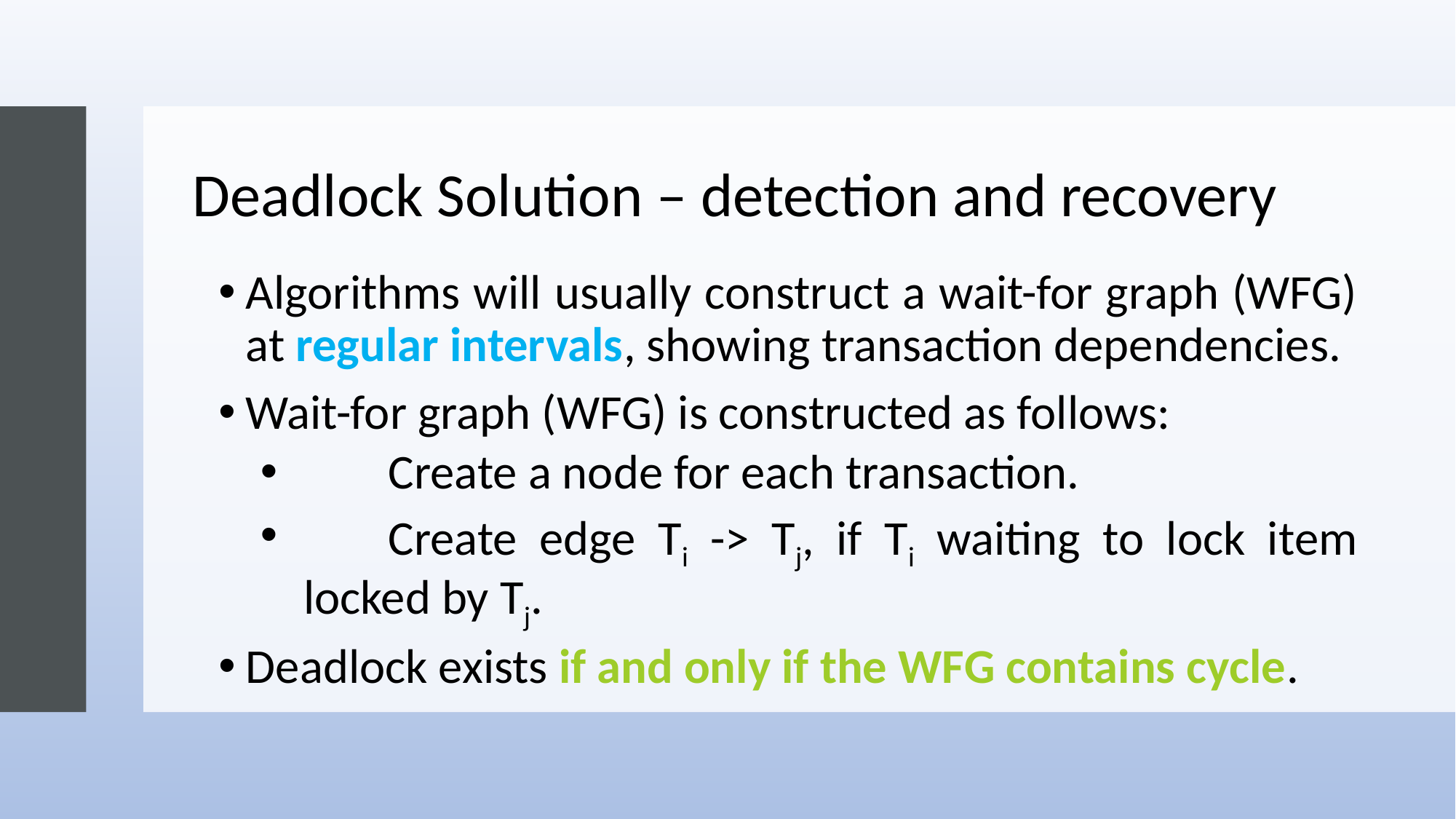

# Deadlock Solution – detection and recovery
Algorithms will usually construct a wait-for graph (WFG) at regular intervals, showing transaction dependencies.
Wait-for graph (WFG) is constructed as follows:
	Create a node for each transaction.
	Create edge Ti -> Tj, if Ti waiting to lock item locked by Tj.
Deadlock exists if and only if the WFG contains cycle.